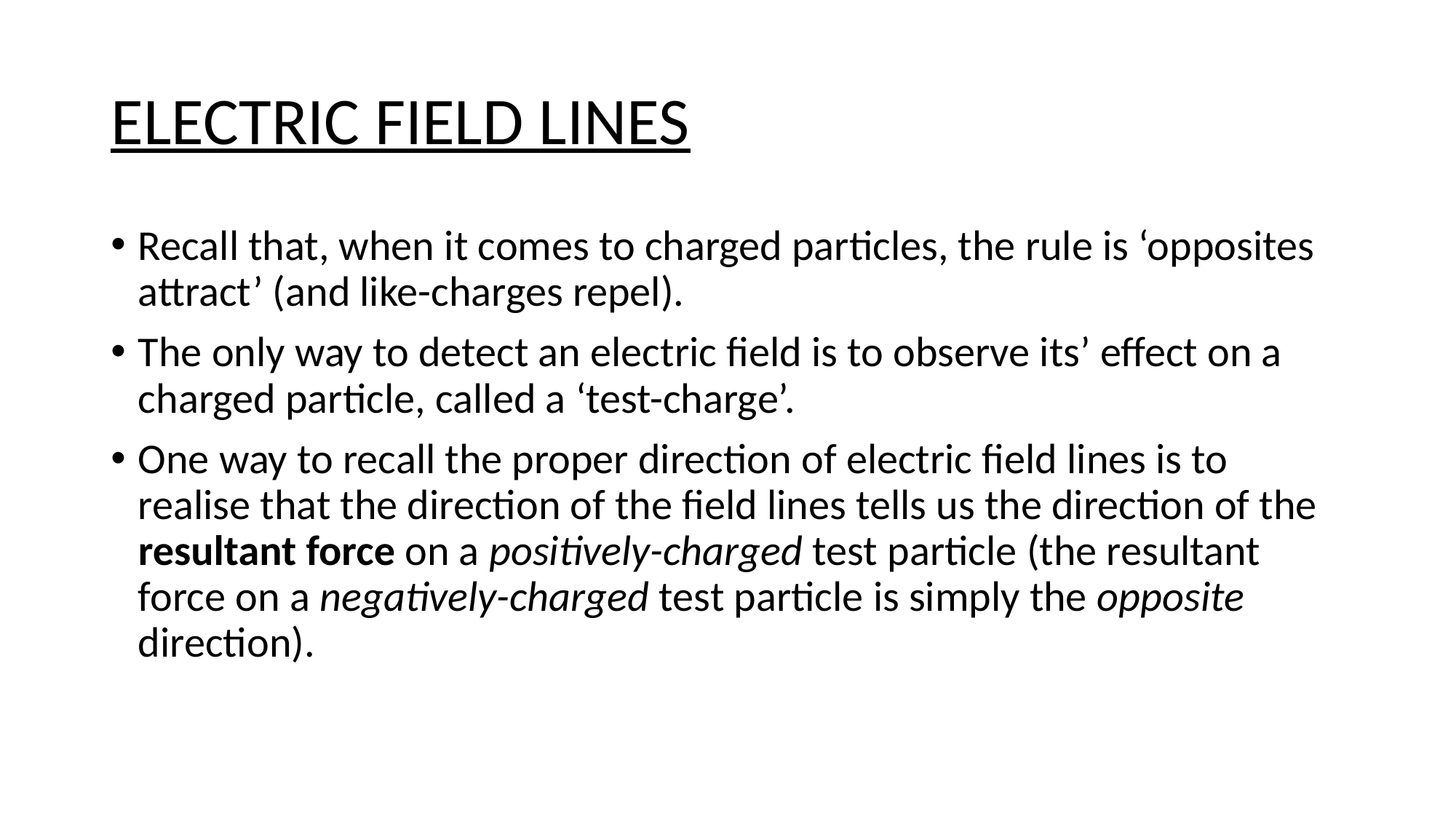

# ELECTRIC FIELD LINES
Recall that, when it comes to charged particles, the rule is ‘opposites attract’ (and like-charges repel).
The only way to detect an electric field is to observe its’ effect on a charged particle, called a ‘test-charge’.
One way to recall the proper direction of electric field lines is to realise that the direction of the field lines tells us the direction of the resultant force on a positively-charged test particle (the resultant force on a negatively-charged test particle is simply the opposite direction).